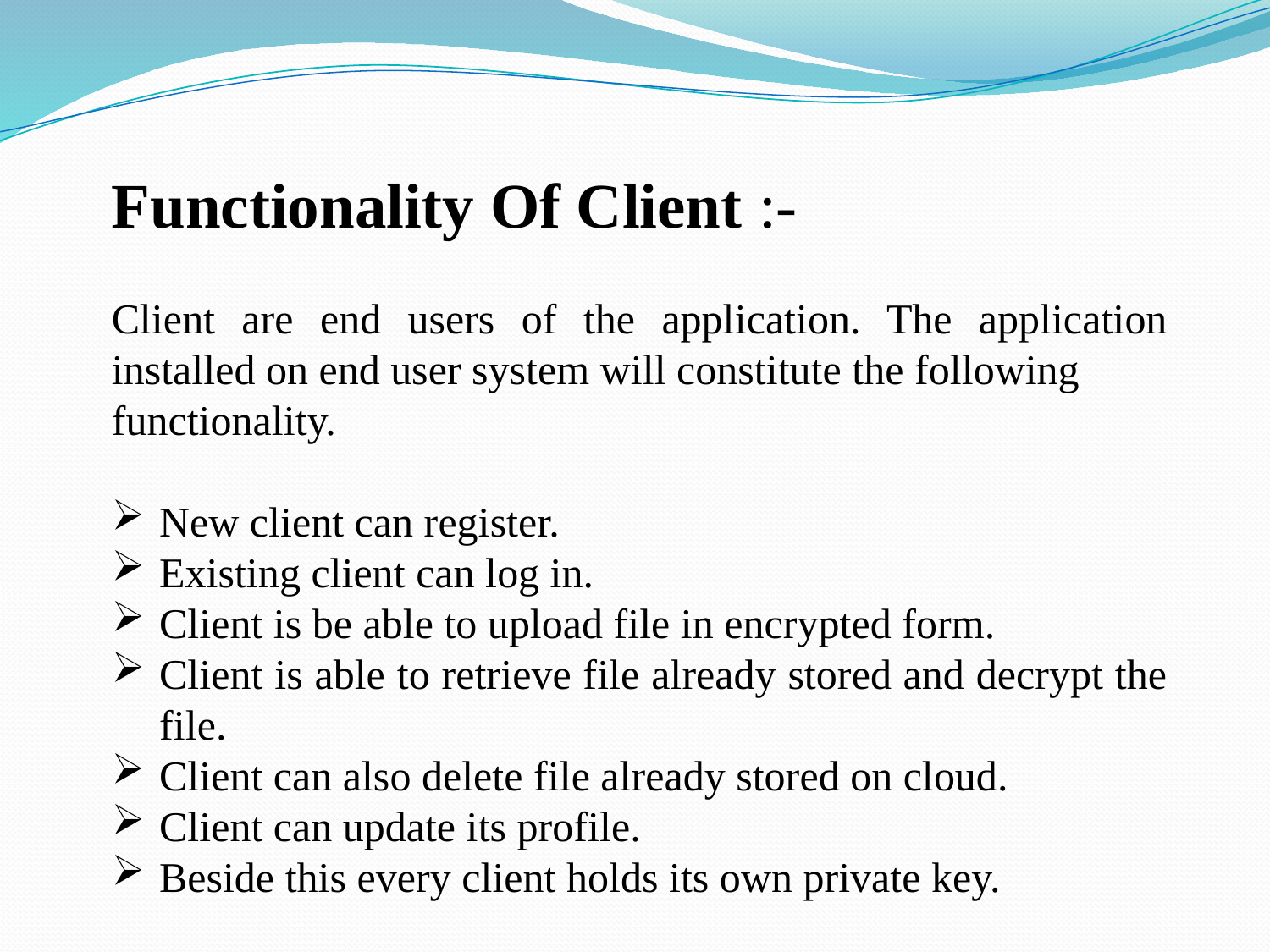

Functionality Of Client :-

Client are end users of the application. The application installed on end user system will constitute the following
functionality.

New client can register.
Existing client can log in.
Client is be able to upload file in encrypted form.
Client is able to retrieve file already stored and decrypt the file.
Client can also delete file already stored on cloud.
Client can update its profile.
Beside this every client holds its own private key.